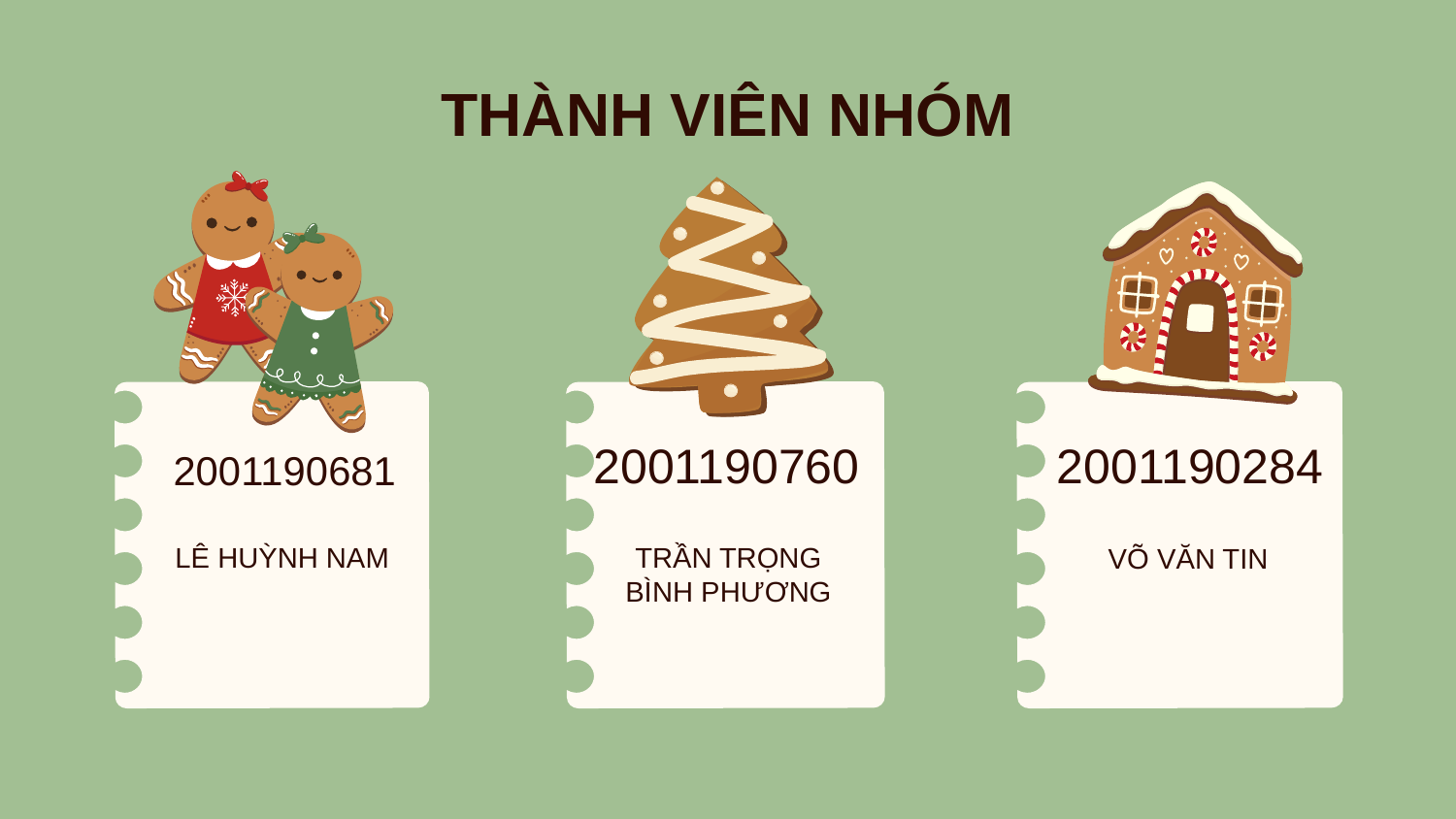

# THÀNH VIÊN NHÓM

2001190681
2001190760
2001190284

LÊ HUỲNH NAM
TRẦN TRỌNG BÌNH PHƯƠNG
VÕ VĂN TIN